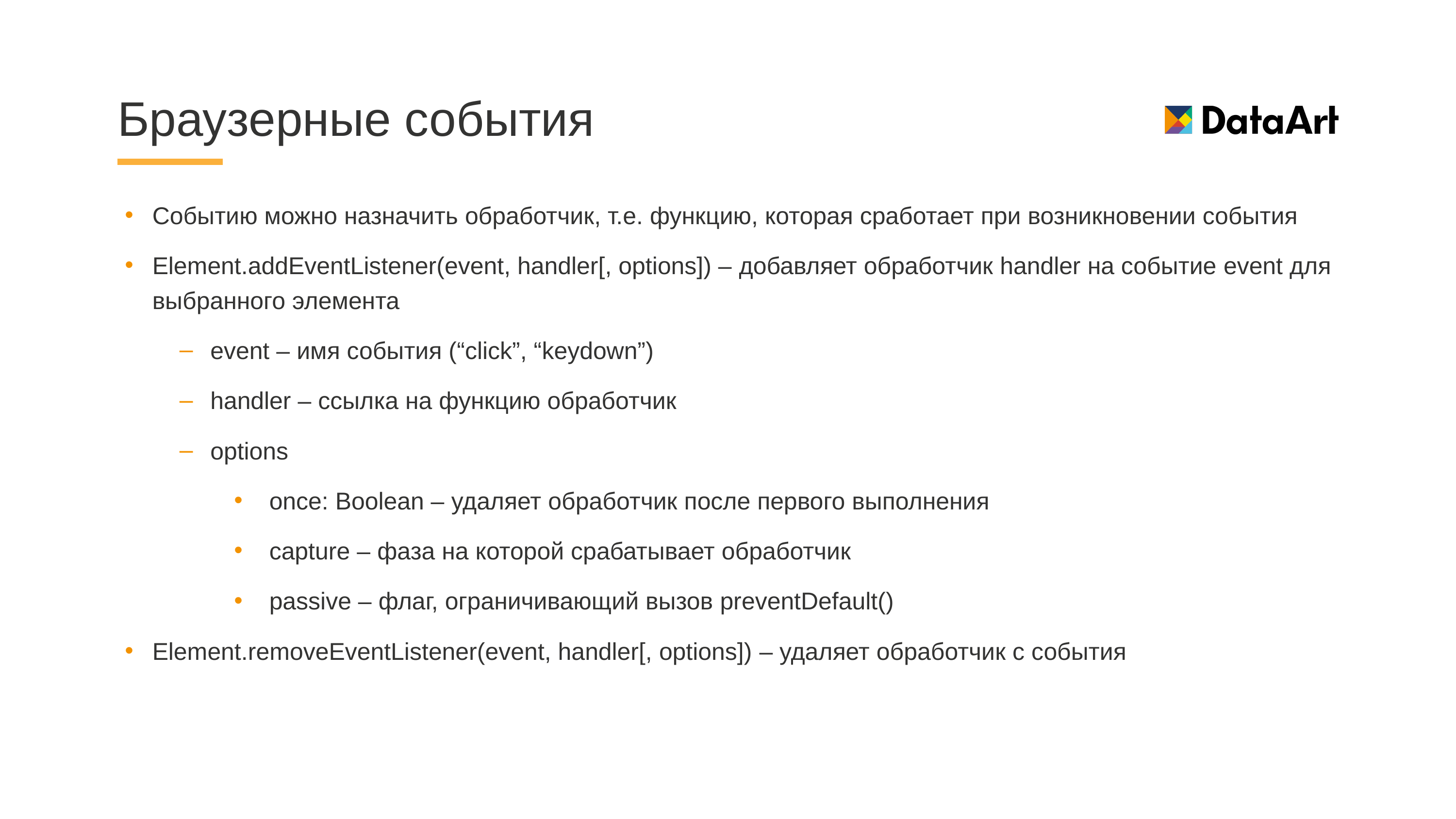

# Браузерные события
Событию можно назначить обработчик, т.е. функцию, которая сработает при возникновении события
Element.addEventListener(event, handler[, options]) – добавляет обработчик handler на событие event для выбранного элемента
event – имя события (“click”, “keydown”)
handler – ссылка на функцию обработчик
options
once: Boolean – удаляет обработчик после первого выполнения
capture – фаза на которой срабатывает обработчик
passive – флаг, ограничивающий вызов preventDefault()
Element.removeEventListener(event, handler[, options]) – удаляет обработчик с события